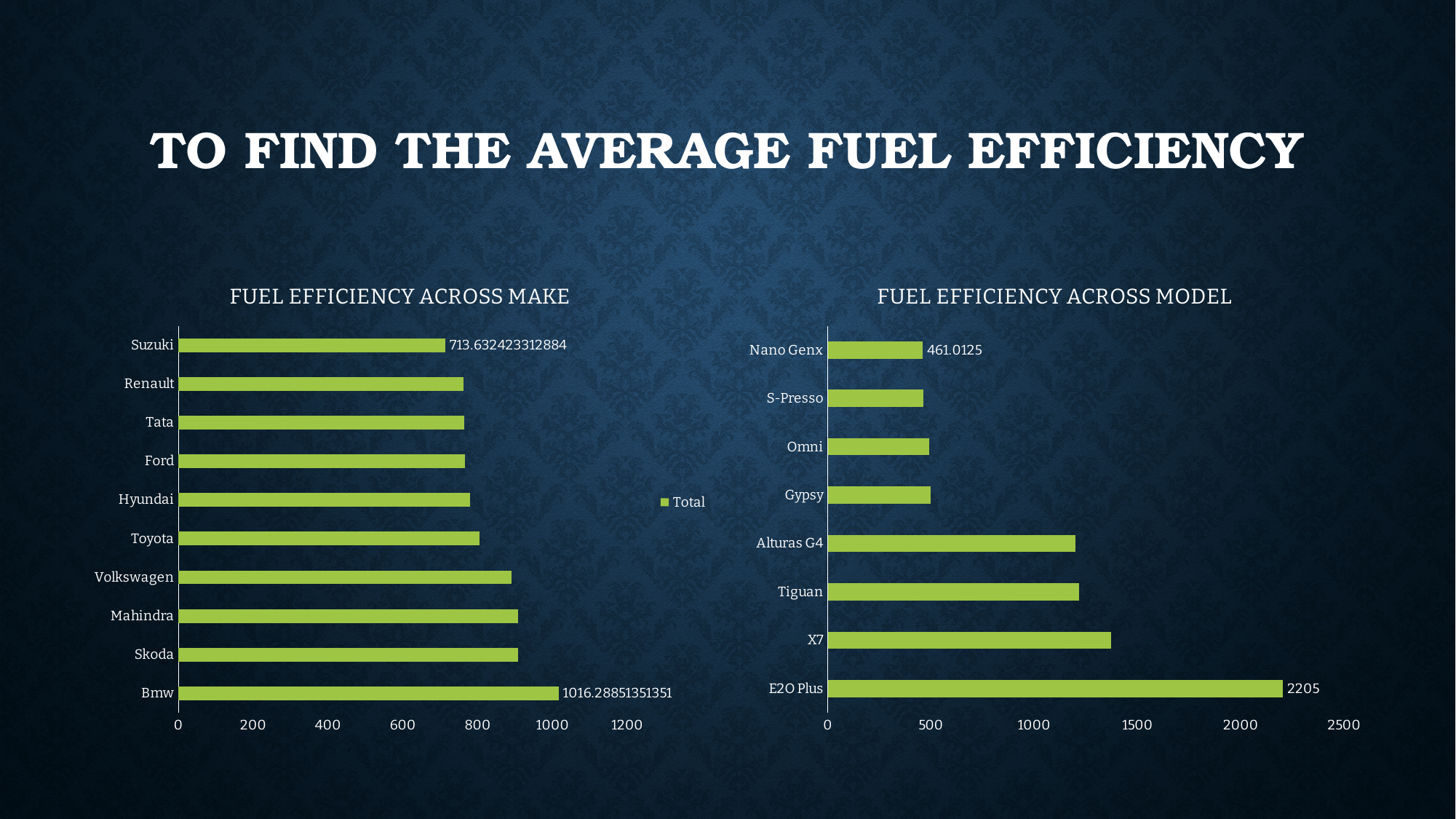

# To find the AVERAGE fuel efficiency

### Chart: FUEL EFFICIENCY ACROSS MAKE

| Category | Total |
|---|---|
| Bmw | 1016.2885135135134 |
| Skoda | 907.979534883721 |
| Mahindra | 907.3863445378149 |
| Volkswagen | 890.4852941176471 |
| Toyota | 804.82256097561 |
| Hyundai | 779.3126923076926 |
| Ford | 766.2895348837206 |
| Tata | 763.4982999999994 |
| Renault | 761.8258333333333 |
| Suzuki | 713.6324233128837 |

### Chart: FUEL EFFICIENCY ACROSS MODEL

| Category |  |
|---|---|
| E2O Plus | 2205.0 |
| X7 | 1372.0 |
| Tiguan | 1217.6499999999999 |
| Alturas G4 | 1200.5 |
| Gypsy | 500.0 |
| Omni | 491.67499999999995 |
| S-Presso | 463.05000000000007 |
| Nano Genx | 461.01250000000005 |